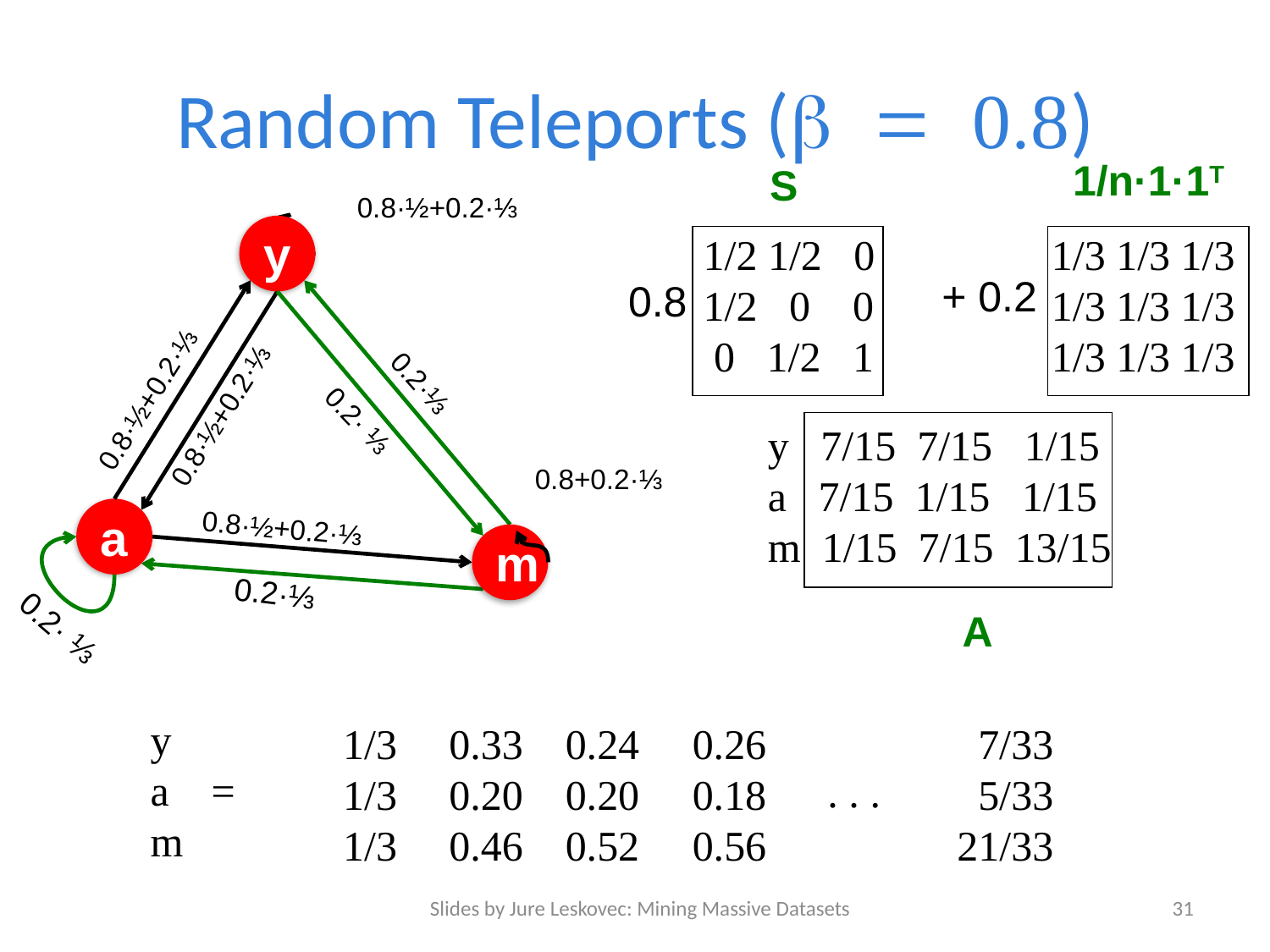

# Random Teleports (β = 0.8)
1/n·1·1T
S
0.8·½+0.2·⅓
y
a
m
0.2·⅓
0.8·½+0.2·⅓
0.8·½+0.2·⅓
0.2· ⅓
0.8+0.2·⅓
0.8·½+0.2·⅓
0.2·⅓
0.2· ⅓
     1/2 1/2   0
     1/2   0    0
      0   1/2   1
   1/3 1/3 1/3
   1/3 1/3 1/3
   1/3 1/3 1/3

+ 0.2
0.8
y   7/15  7/15   1/15
a   7/15  1/15   1/15
m  1/15  7/15  13/15

A
y
a    =
m
1/3
1/3
1/3
0.33
0.20
0.46
0.24
0.20
0.52
0.26
0.18
0.56
  7/33
  5/33
21/33
. . .
Slides by Jure Leskovec: Mining Massive Datasets
31